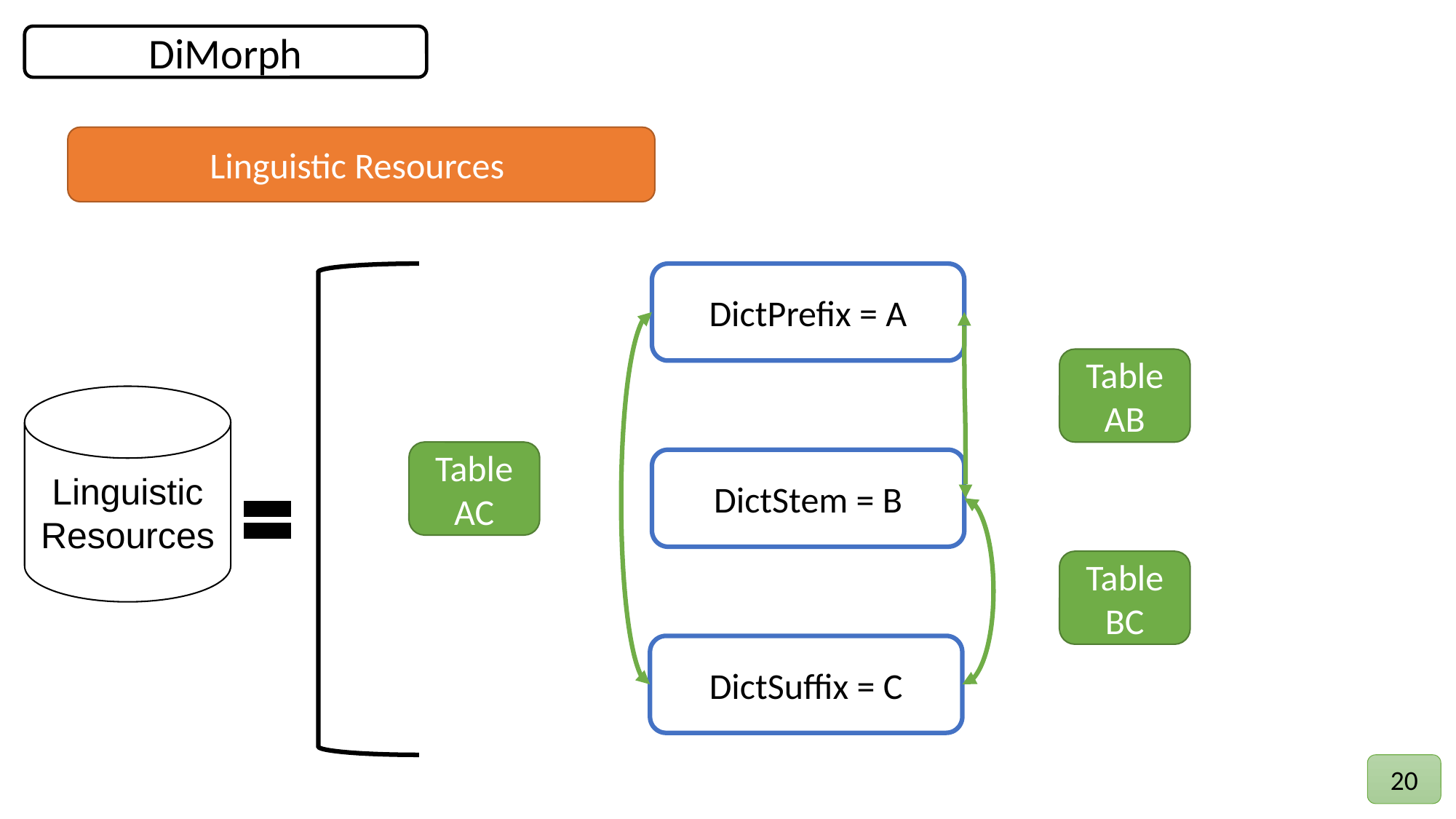

DiMorph
Linguistic Resources

DictPrefix = A
Table AB
Linguistic
Resources
Table AC
DictStem = B

Table BC
DictSuffix = C
20